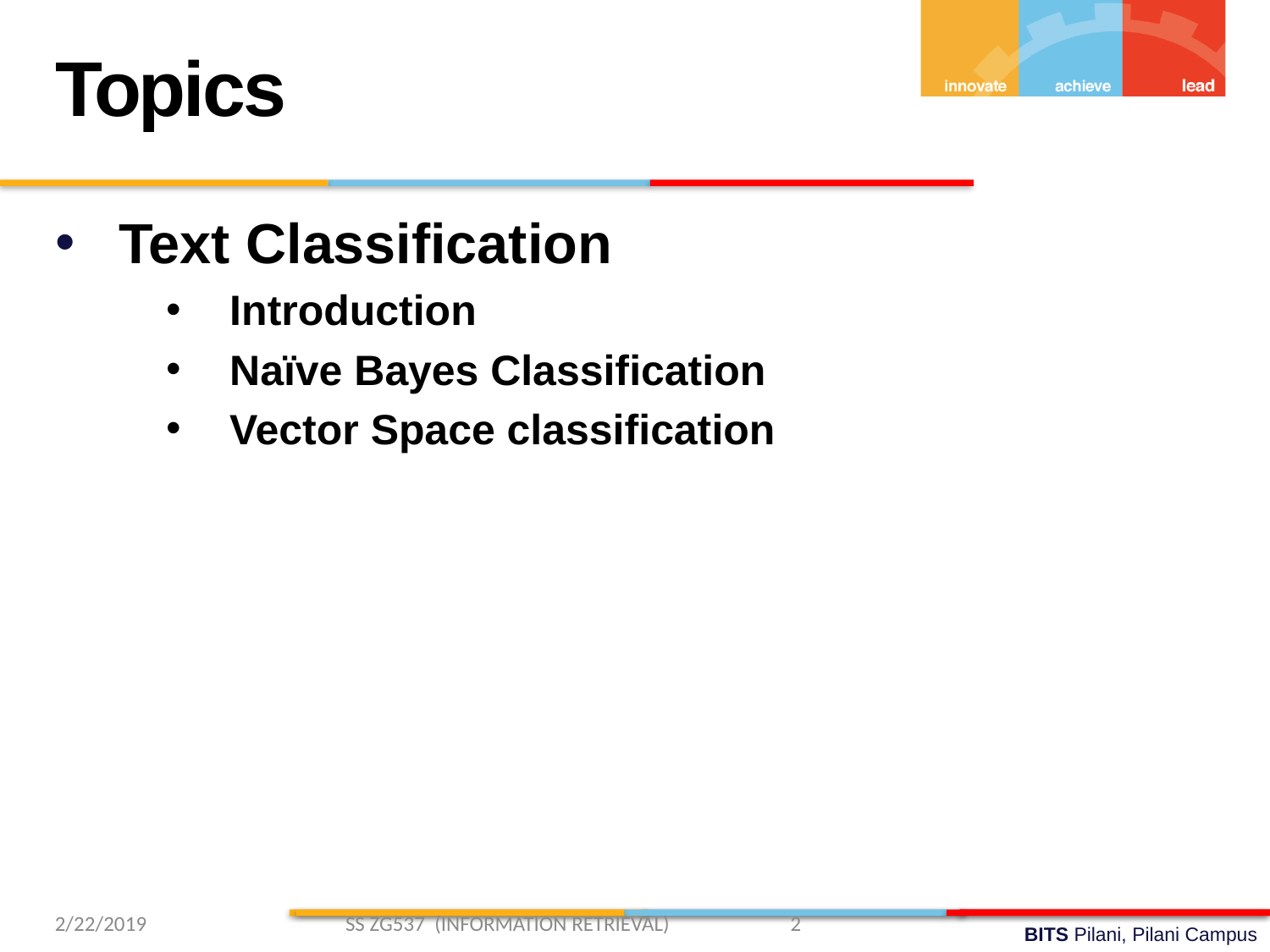

Topics
Text Classification
Introduction
Naïve Bayes Classification
Vector Space classification

2/22/2019                                         SS ZG537  (INFORMATION RETRIEVAL)                         2